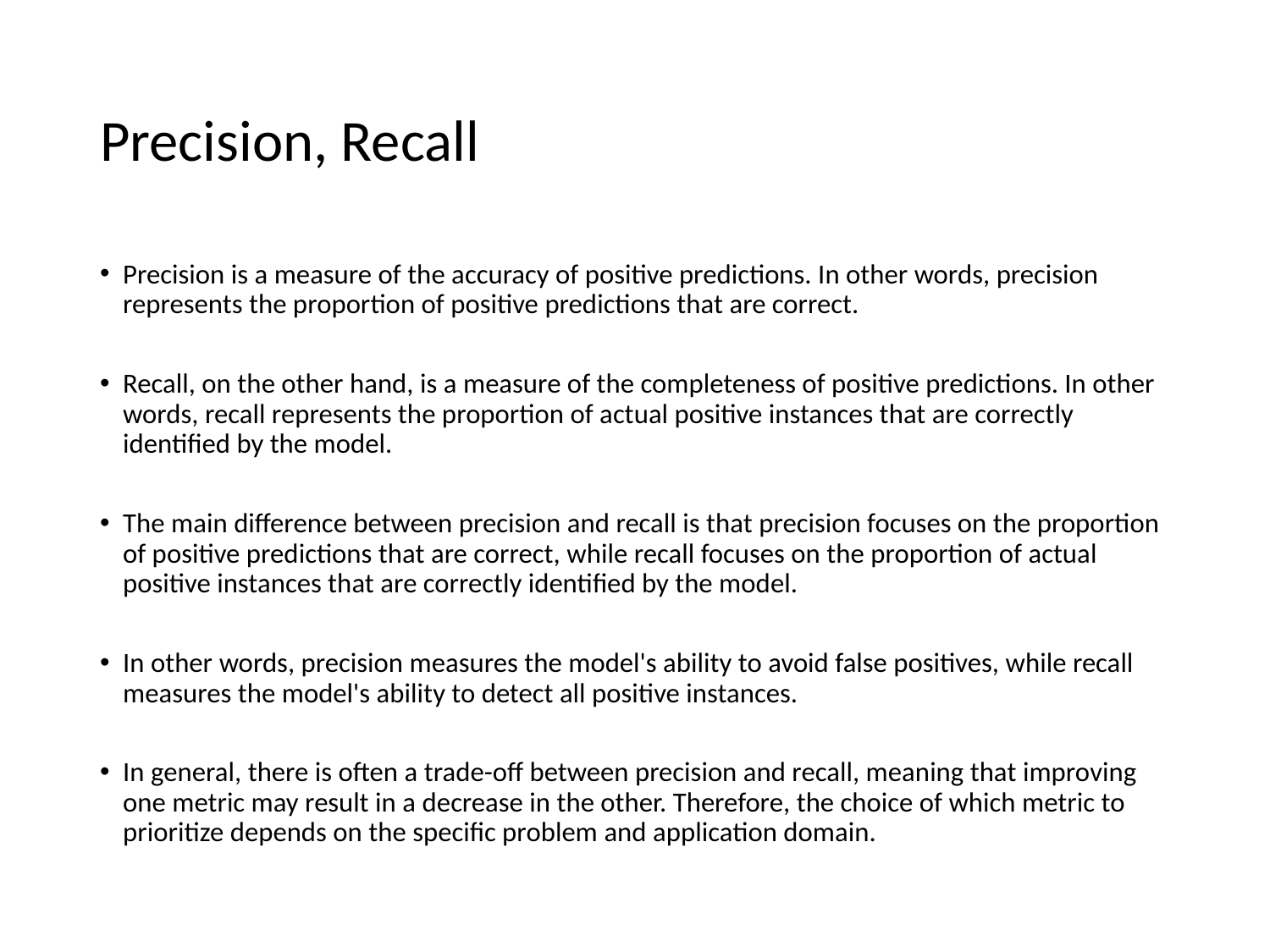

# Precision, Recall
Precision is a measure of the accuracy of positive predictions. In other words, precision represents the proportion of positive predictions that are correct.

Recall, on the other hand, is a measure of the completeness of positive predictions. In other words, recall represents the proportion of actual positive instances that are correctly identified by the model.

The main difference between precision and recall is that precision focuses on the proportion of positive predictions that are correct, while recall focuses on the proportion of actual positive instances that are correctly identified by the model.

In other words, precision measures the model's ability to avoid false positives, while recall measures the model's ability to detect all positive instances.

In general, there is often a trade-off between precision and recall, meaning that improving one metric may result in a decrease in the other. Therefore, the choice of which metric to prioritize depends on the specific problem and application domain.